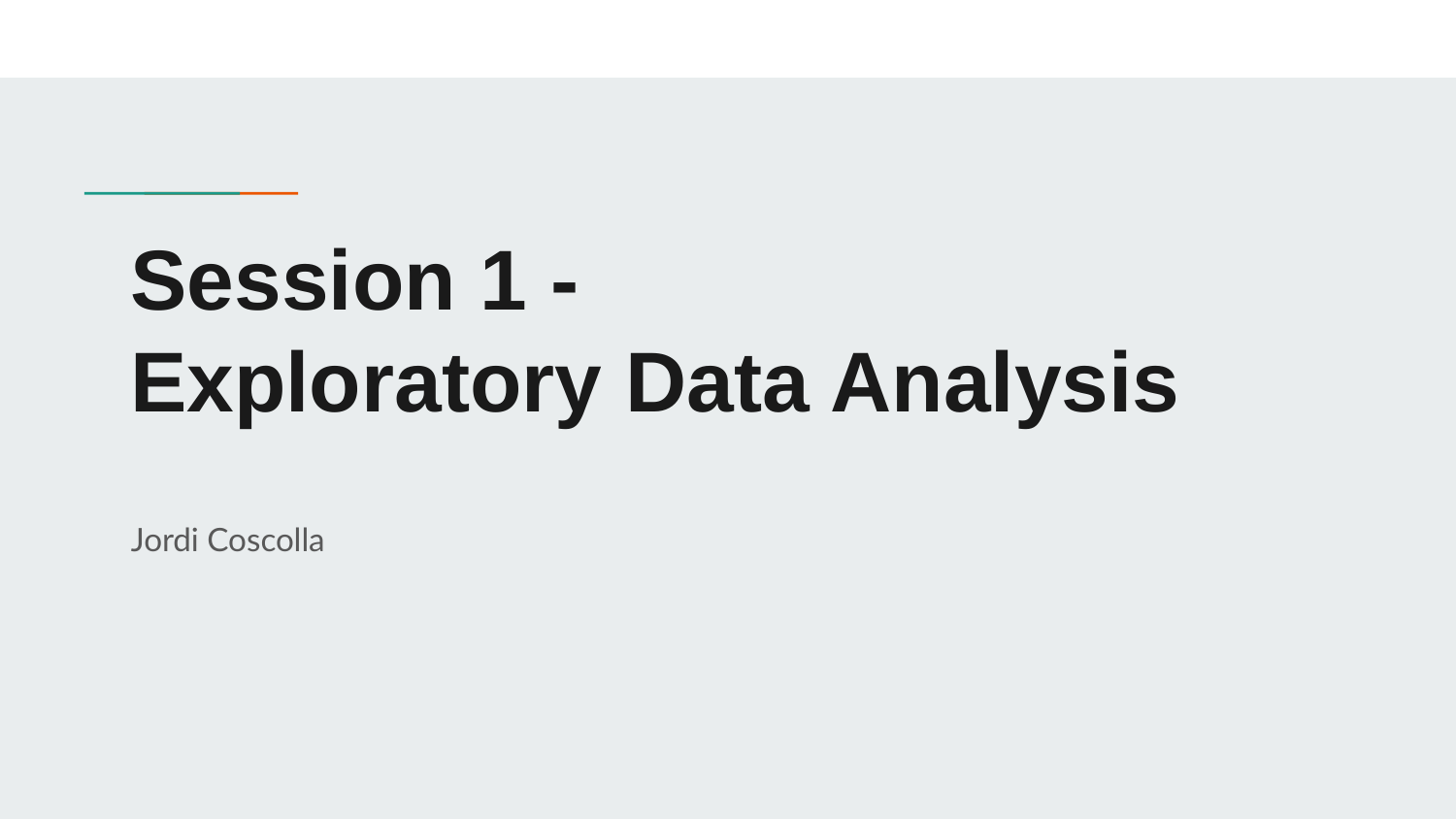

# Session 1 -
Exploratory Data Analysis
Jordi Coscolla